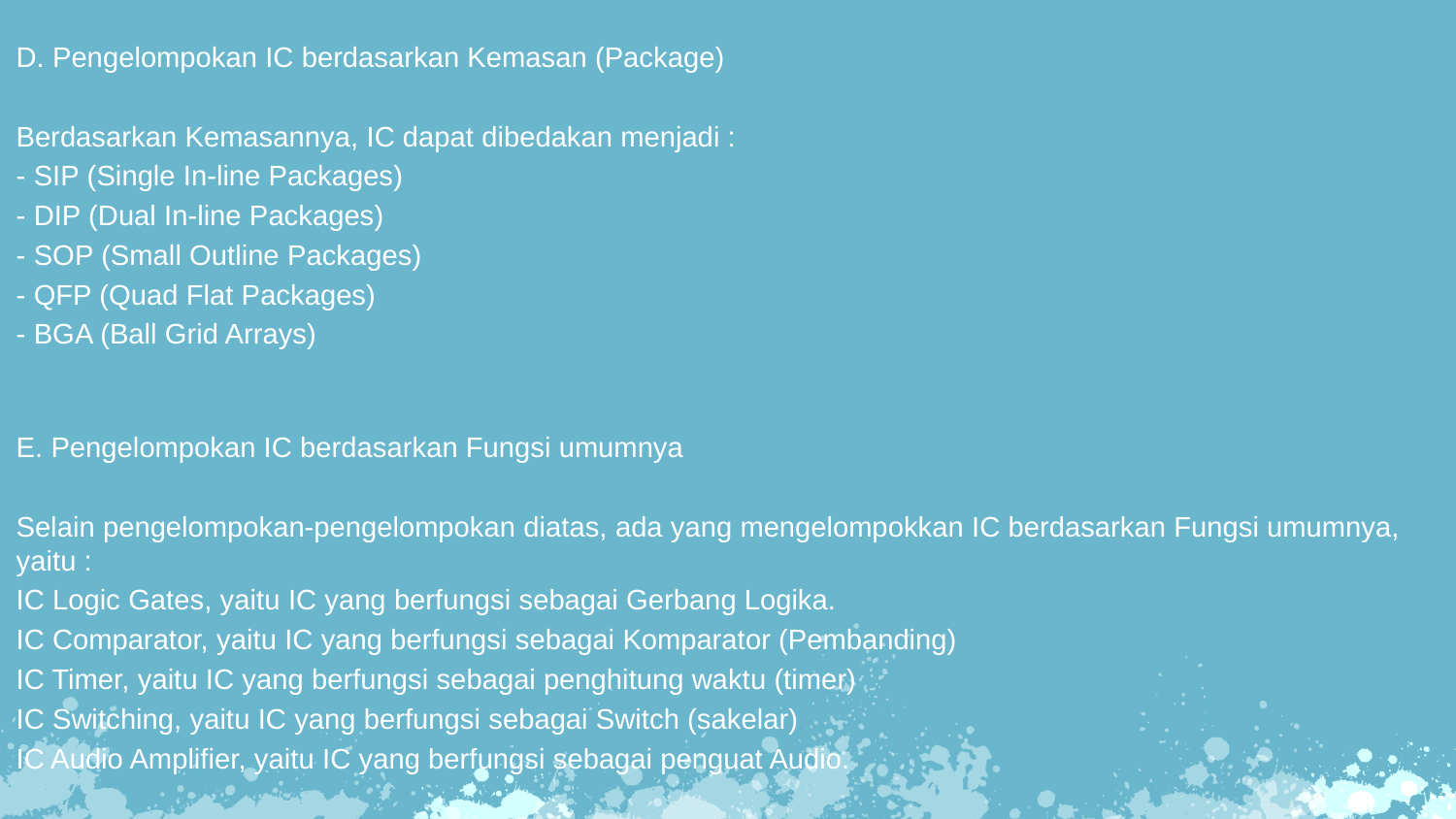

D. Pengelompokan IC berdasarkan Kemasan (Package)

Berdasarkan Kemasannya, IC dapat dibedakan menjadi :
- SIP (Single In-line Packages)
- DIP (Dual In-line Packages)
- SOP (Small Outline Packages)
- QFP (Quad Flat Packages)
- BGA (Ball Grid Arrays)

 
E. Pengelompokan IC berdasarkan Fungsi umumnya

Selain pengelompokan-pengelompokan diatas, ada yang mengelompokkan IC berdasarkan Fungsi umumnya, yaitu :
IC Logic Gates, yaitu IC yang berfungsi sebagai Gerbang Logika.
IC Comparator, yaitu IC yang berfungsi sebagai Komparator (Pembanding)
IC Timer, yaitu IC yang berfungsi sebagai penghitung waktu (timer)
IC Switching, yaitu IC yang berfungsi sebagai Switch (sakelar)
IC Audio Amplifier, yaitu IC yang berfungsi sebagai penguat Audio.